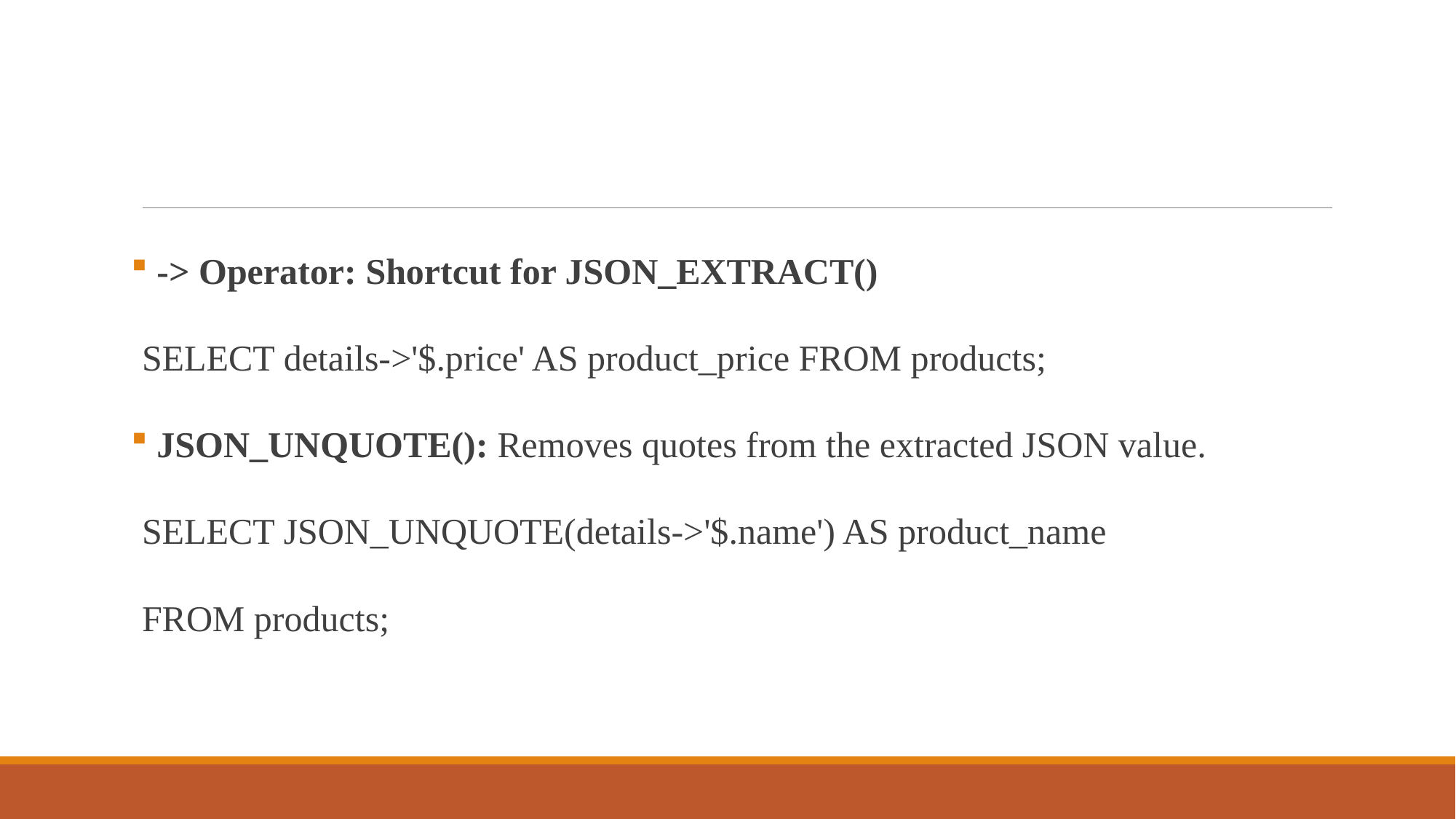

-> Operator: Shortcut for JSON_EXTRACT()
SELECT details->'$.price' AS product_price FROM products;
 JSON_UNQUOTE(): Removes quotes from the extracted JSON value.
SELECT JSON_UNQUOTE(details->'$.name') AS product_name
FROM products;